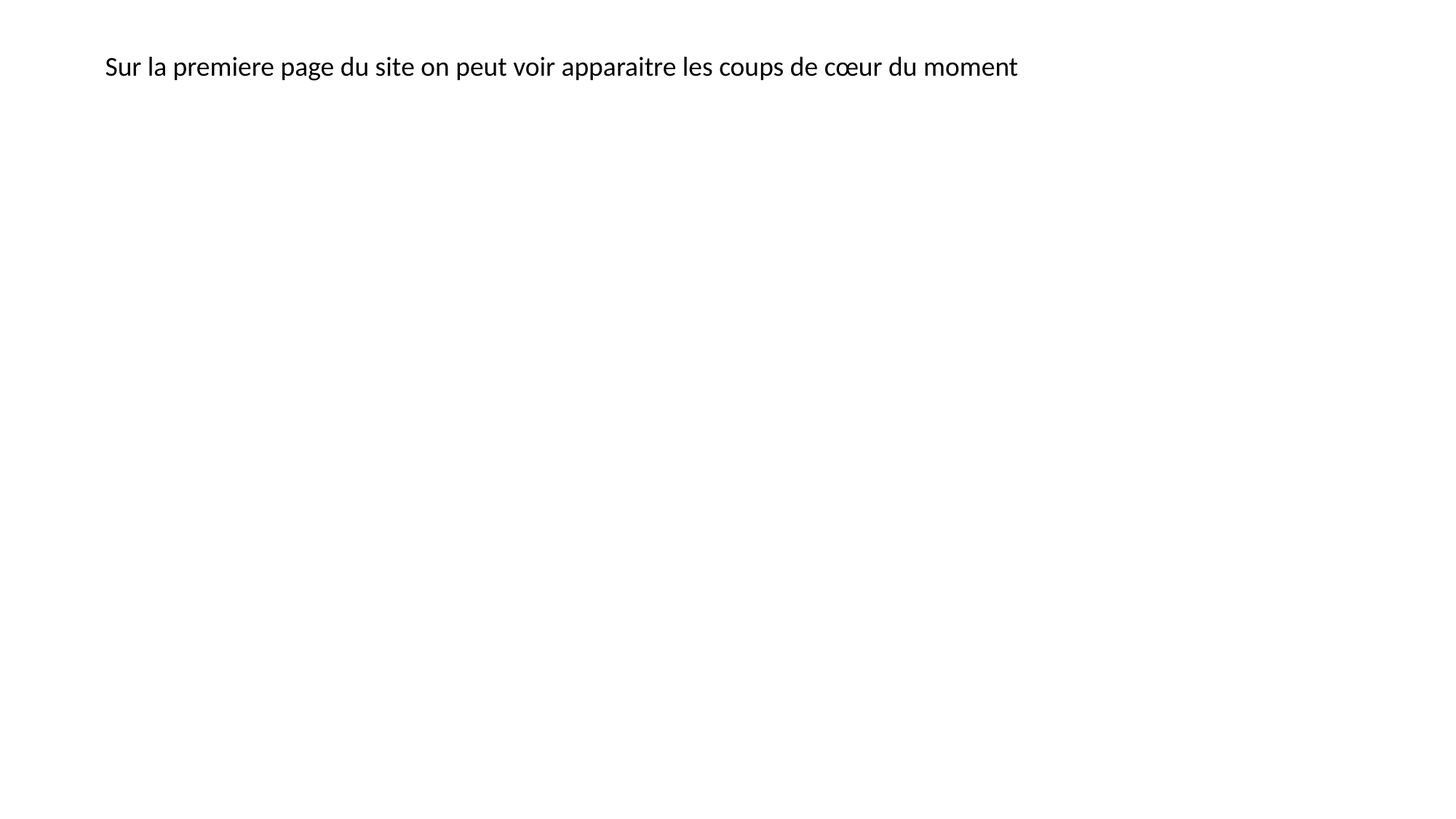

Sur la premiere page du site on peut voir apparaitre les coups de cœur du moment